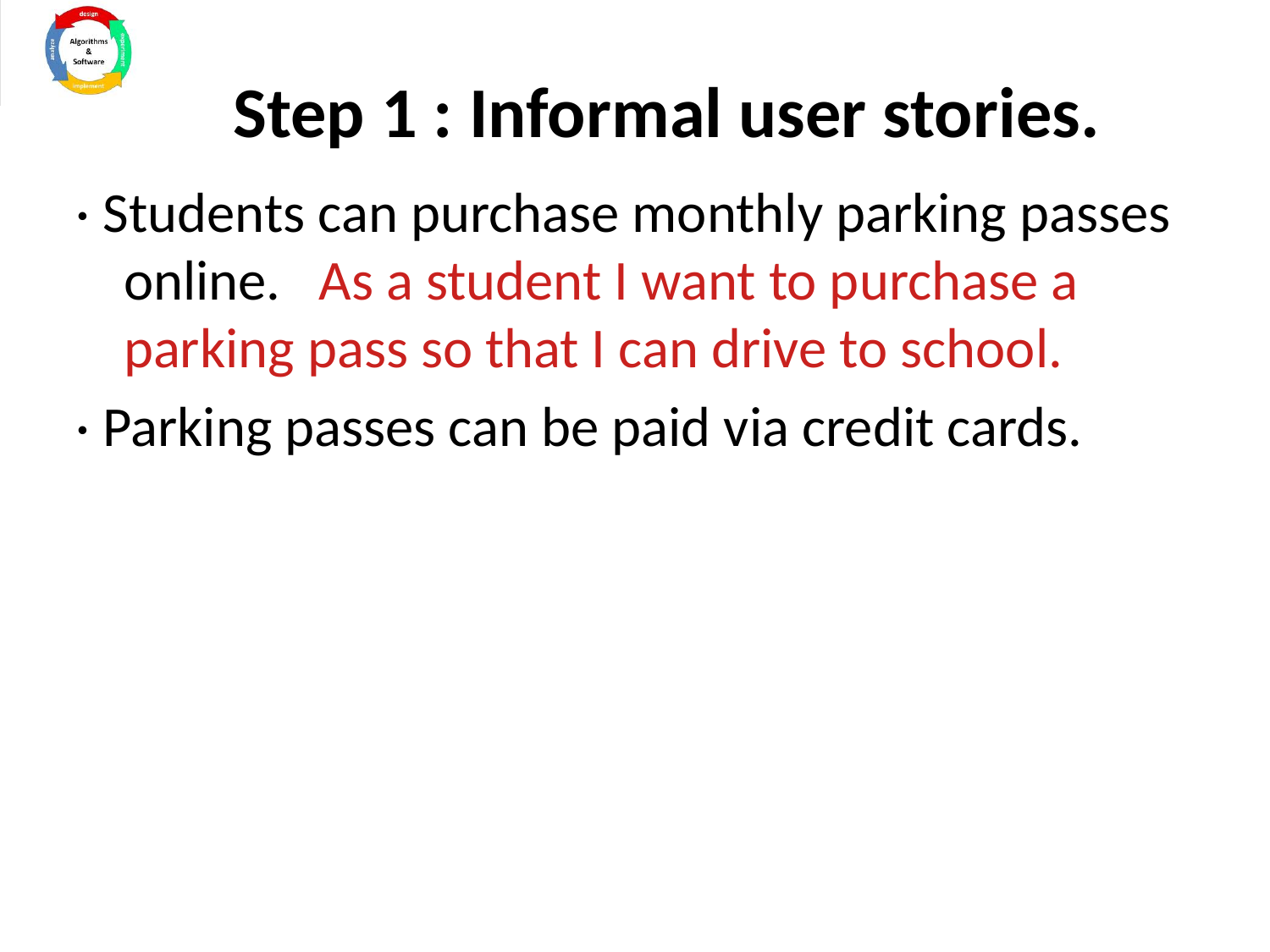

# Step 1 : Informal user stories.
· Students can purchase monthly parking passes online.   As a student I want to purchase a parking pass so that I can drive to school.
· Parking passes can be paid via credit cards.